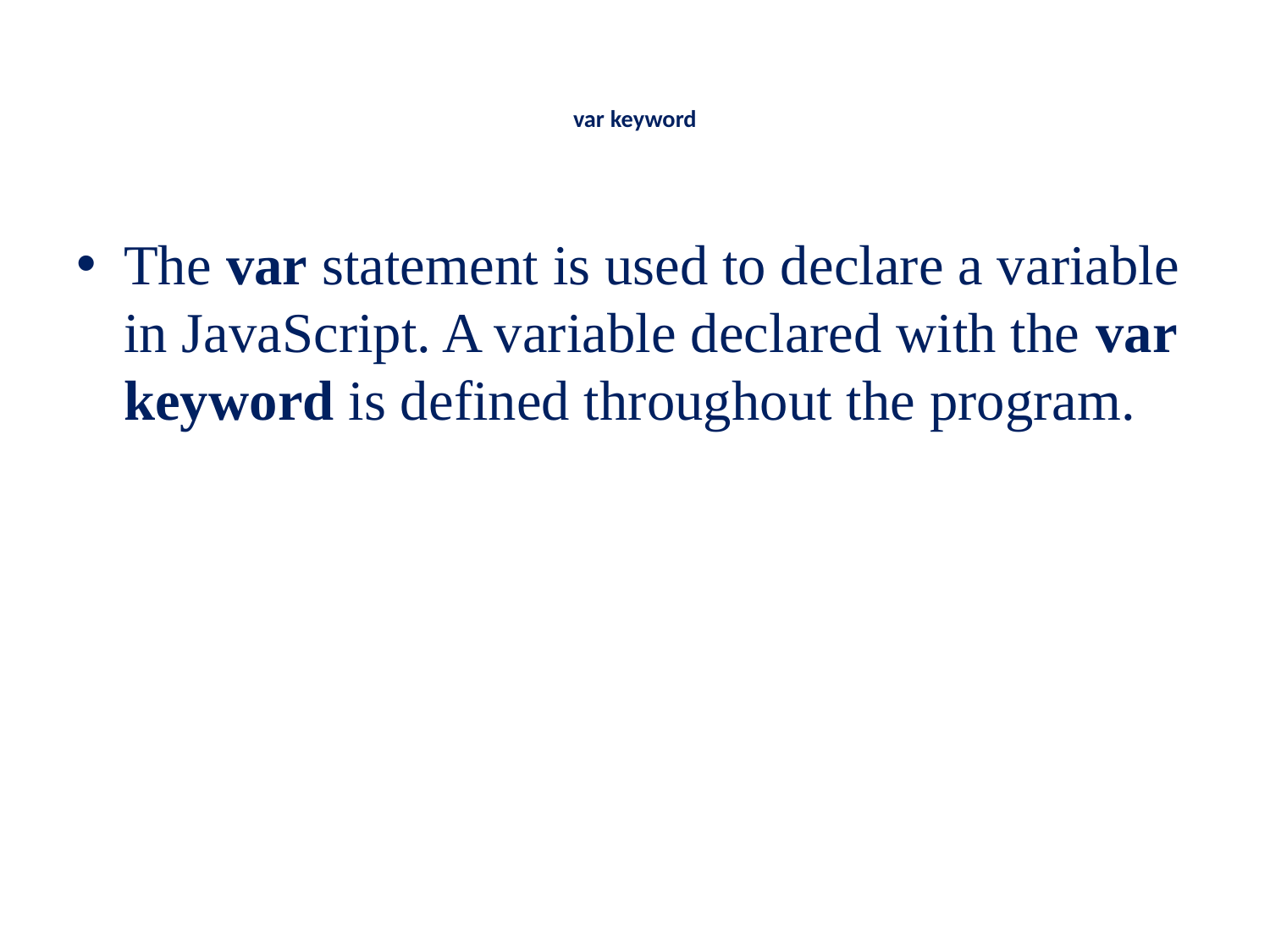

# var keyword
The var statement is used to declare a variable in JavaScript. A variable declared with the var keyword is defined throughout the program.